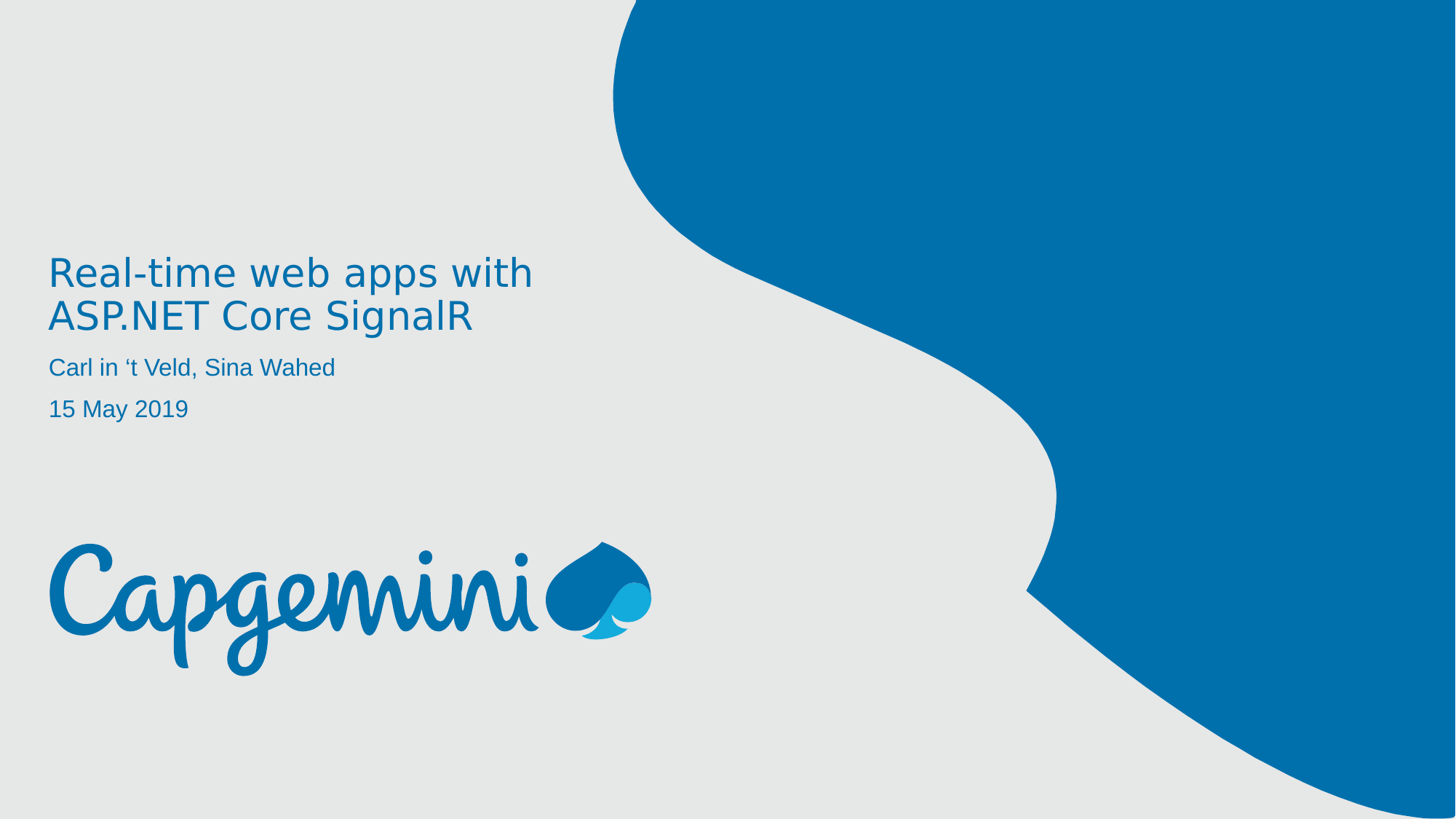

# Real-time web apps with ASP.NET Core SignalR
Carl in ‘t Veld, Sina Wahed
15 May 2019